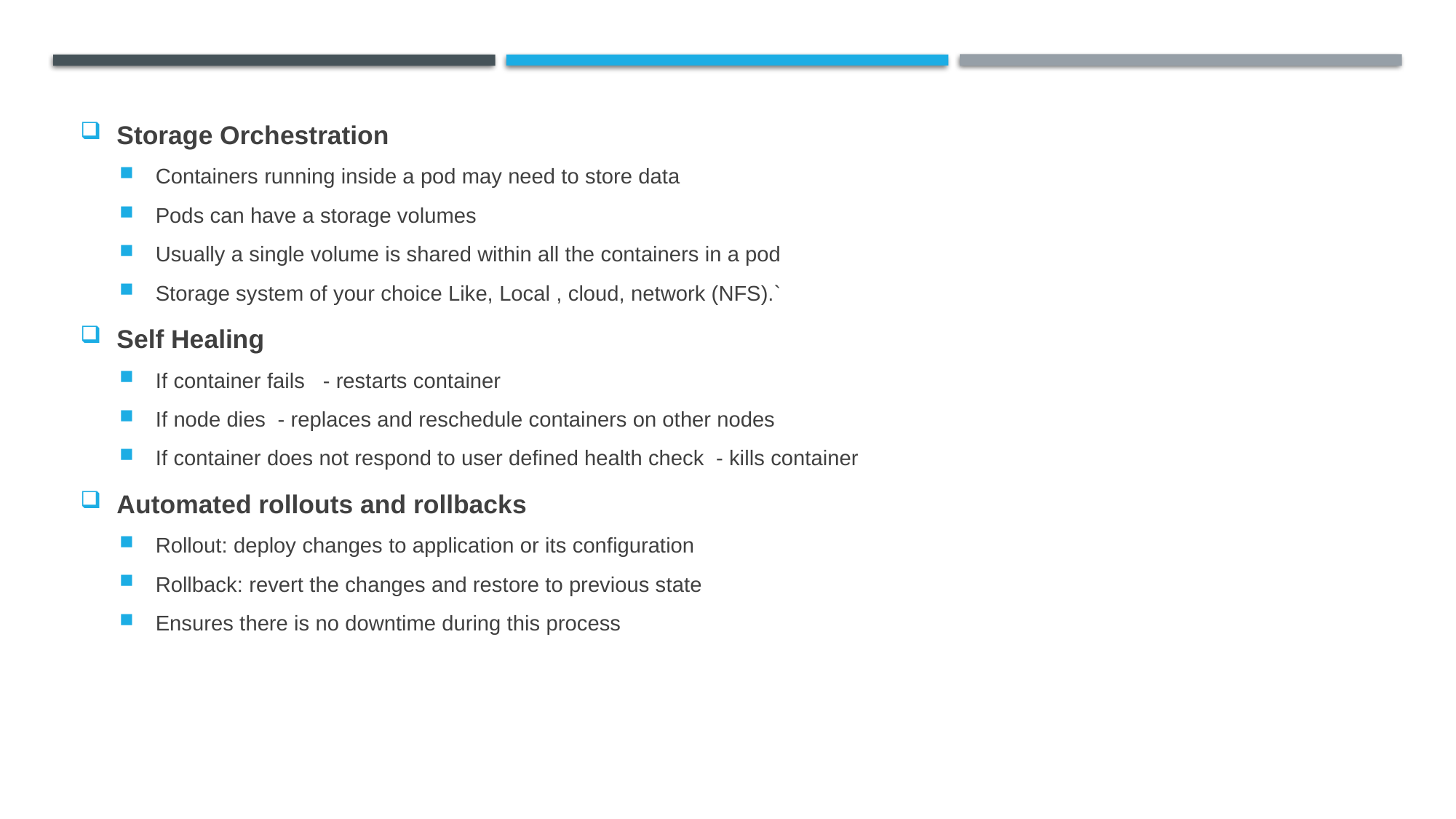

Storage Orchestration
Containers running inside a pod may need to store data
Pods can have a storage volumes
Usually a single volume is shared within all the containers in a pod
Storage system of your choice Like, Local , cloud, network (NFS).`
Self Healing
If container fails   - restarts container
If node dies  - replaces and reschedule containers on other nodes
If container does not respond to user defined health check  - kills container
Automated rollouts and rollbacks
Rollout: deploy changes to application or its configuration
Rollback: revert the changes and restore to previous state
Ensures there is no downtime during this process